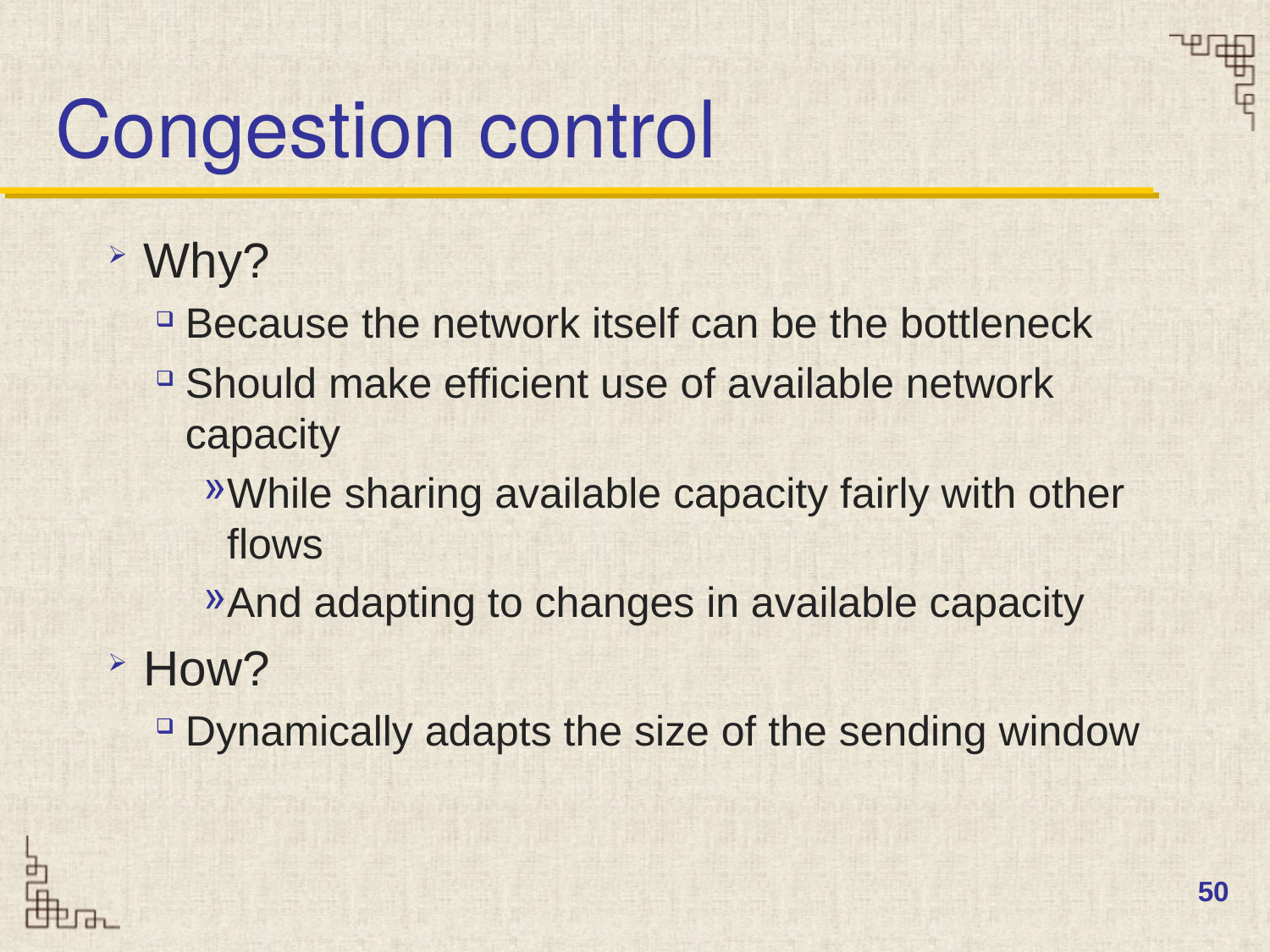

# Congestion control
Why?
Because the network itself can be the bottleneck
Should make efficient use of available network capacity
While sharing available capacity fairly with other flows
And adapting to changes in available capacity
How?
Dynamically adapts the size of the sending window
50